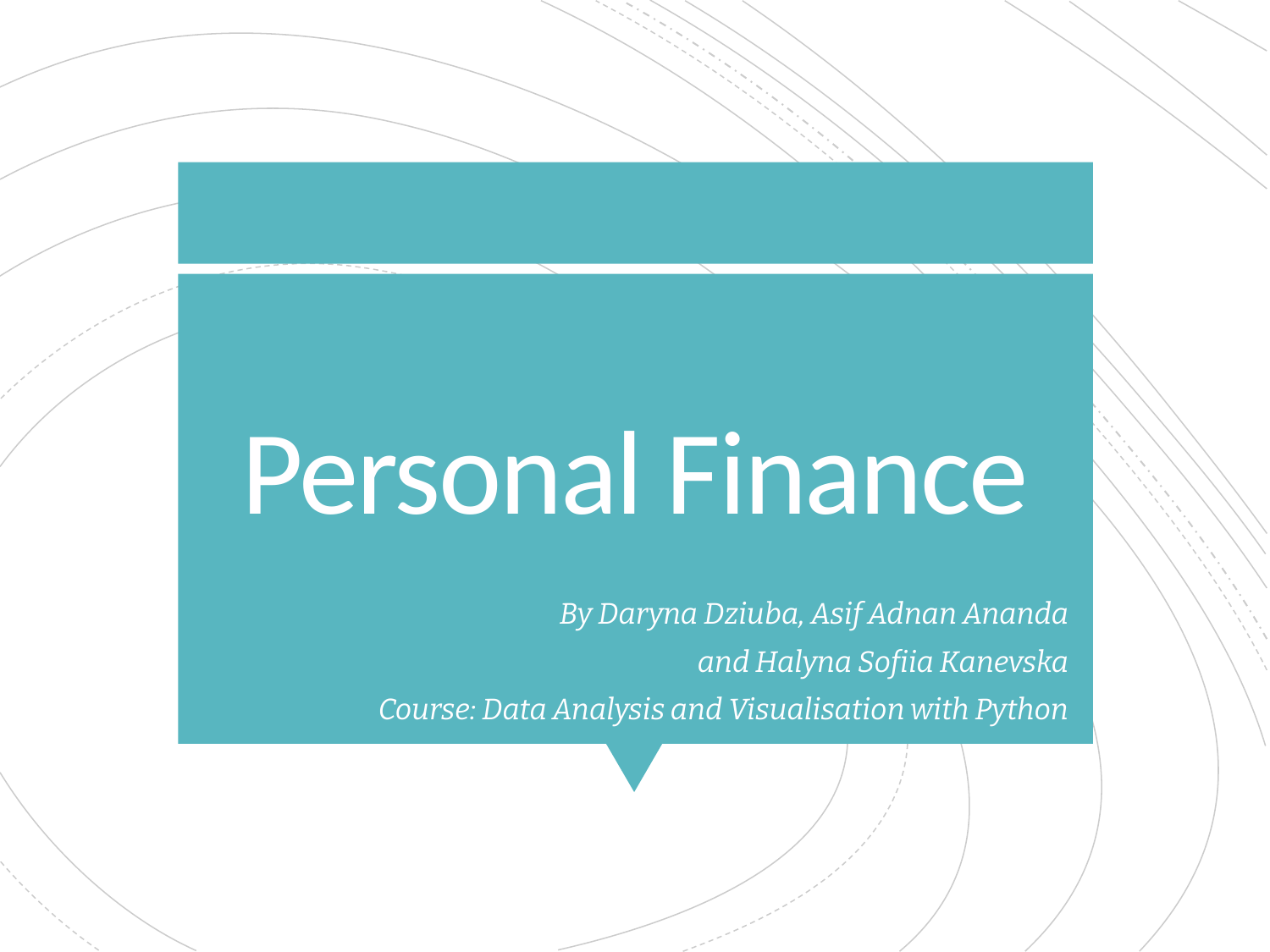

# Personal Finance

By Daryna Dziuba, Asif Adnan Ananda
and Halyna Sofiia Kanevska
Course: Data Analysis and Visualisation with Python